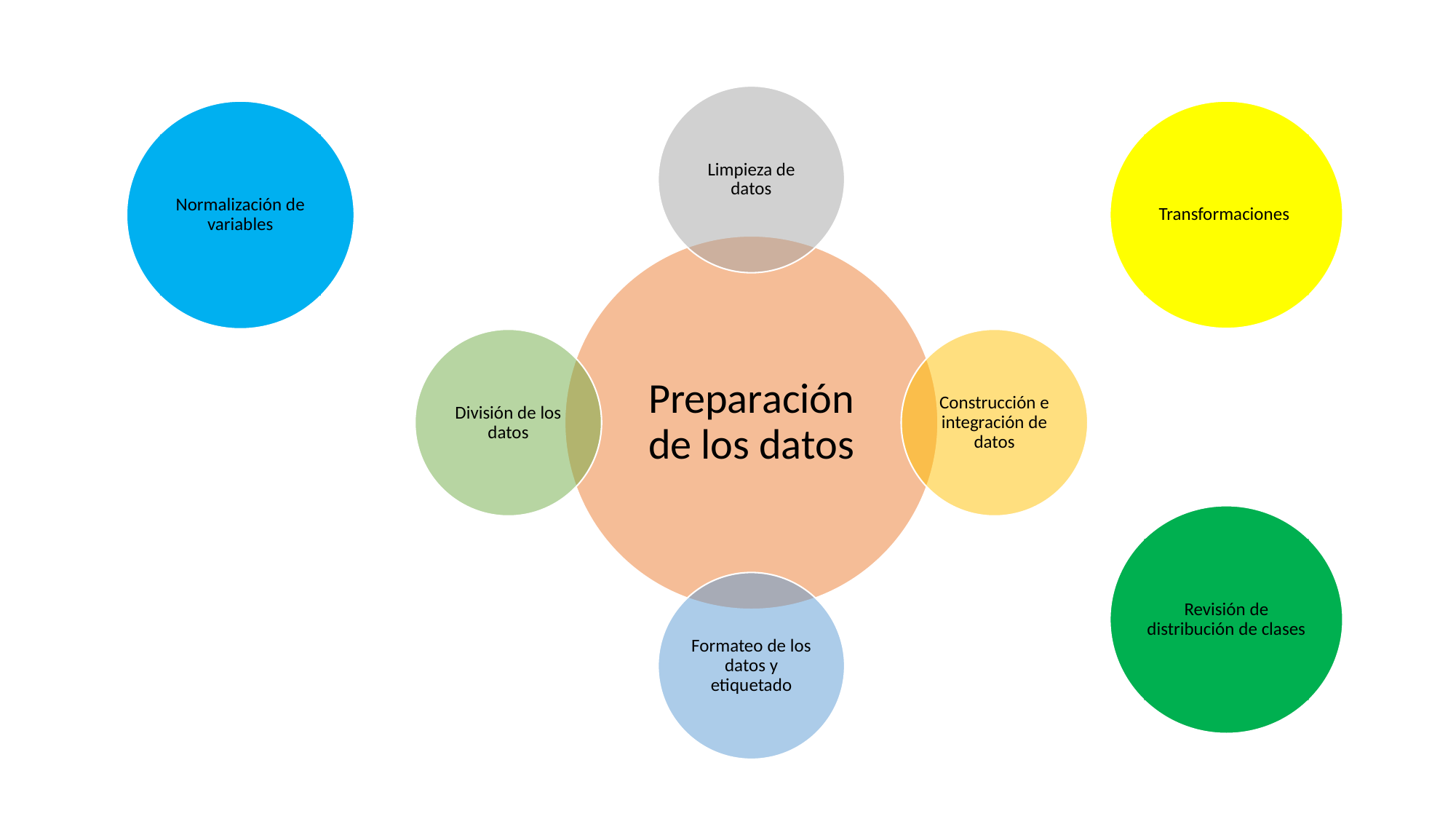

Preparación de los datos
Limpieza de datos
Construcción e integración de datos
Formateo de los datos y etiquetado
División de los datos

Normalización de variables

Transformaciones

Revisión de distribución de clases